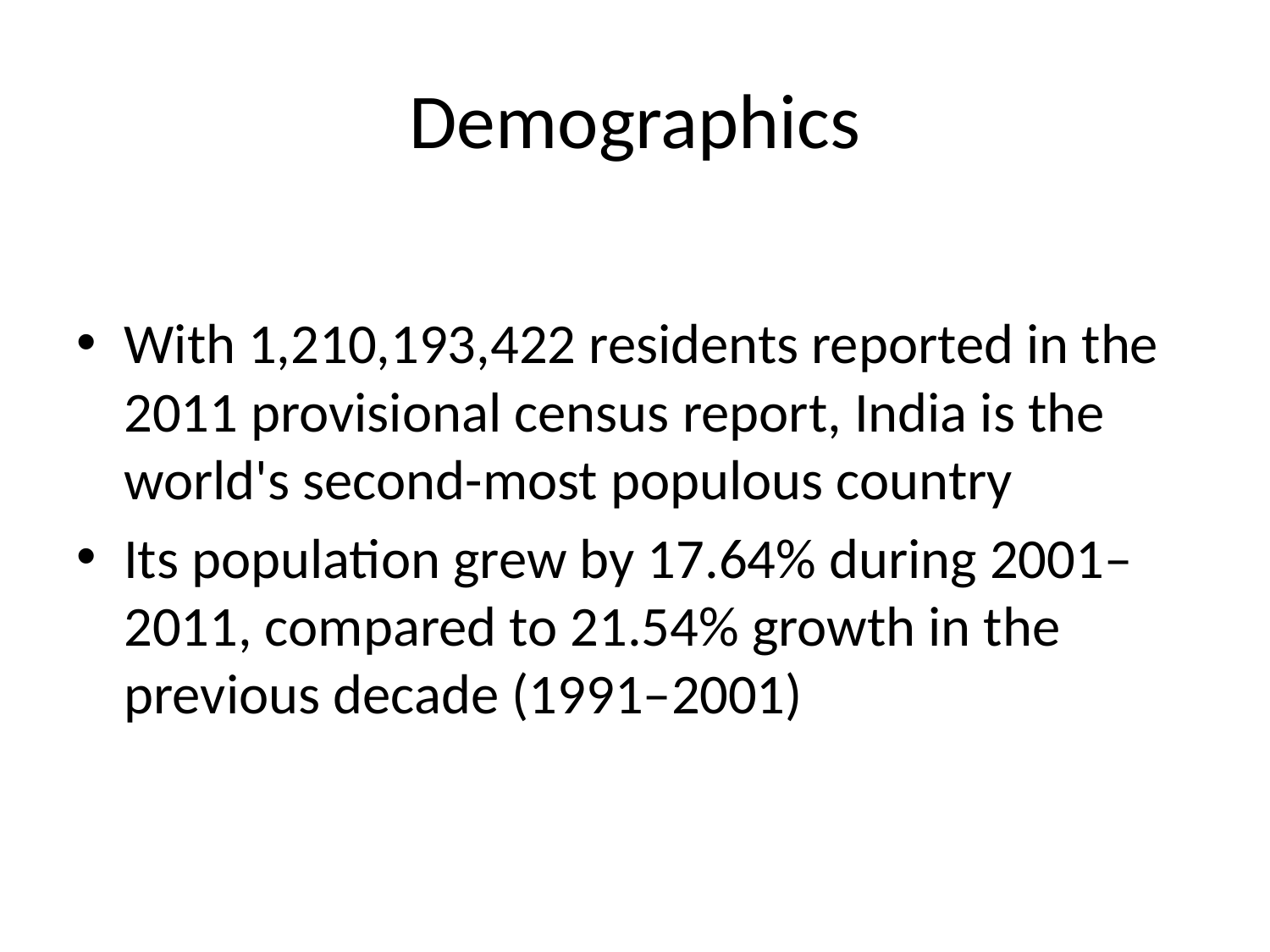

# Demographics

With 1,210,193,422 residents reported in the 2011 provisional census report, India is the world's second-most populous country
Its population grew by 17.64% during 2001–2011, compared to 21.54% growth in the previous decade (1991–2001)